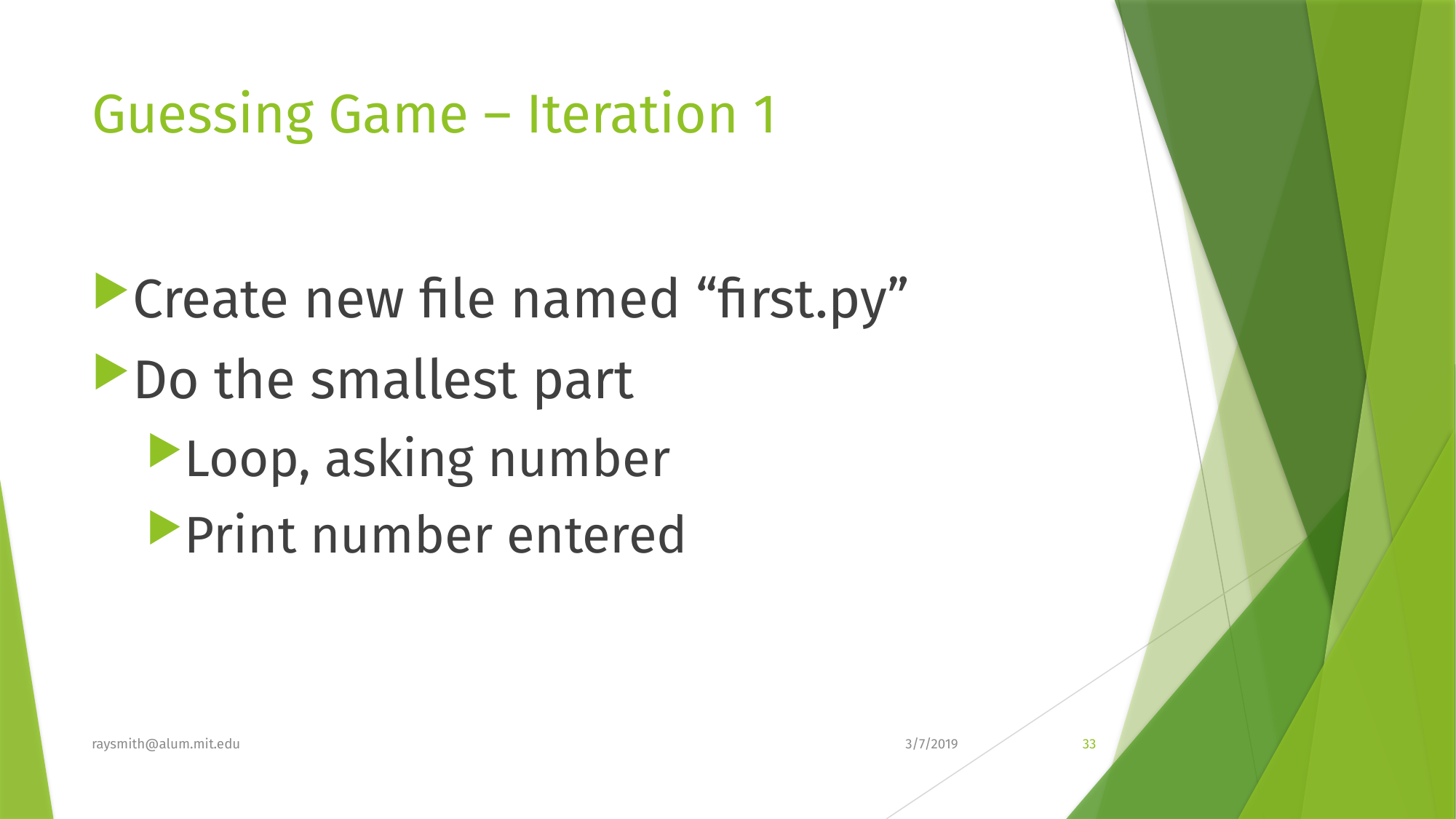

# Guessing Game – Iteration 1
Create new file named “first.py”
Do the smallest part
Loop, asking number
Print number entered

raysmith@alum.mit.edu
3/7/2019
33